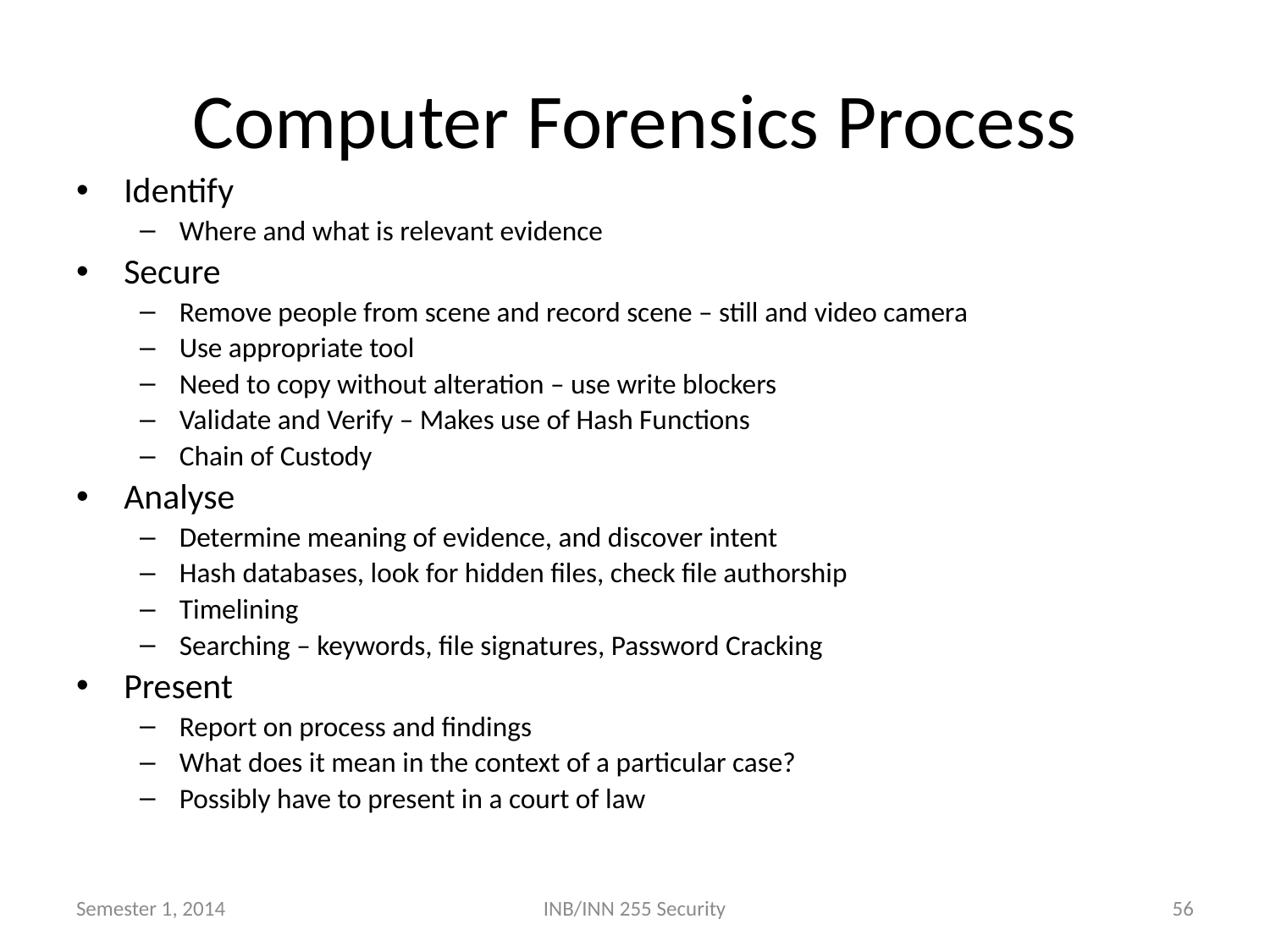

# Computer Forensics Process
Identify
Where and what is relevant evidence
Secure
Remove people from scene and record scene – still and video camera
Use appropriate tool
Need to copy without alteration – use write blockers
Validate and Verify – Makes use of Hash Functions
Chain of Custody
Analyse
Determine meaning of evidence, and discover intent
Hash databases, look for hidden files, check file authorship
Timelining
Searching – keywords, file signatures, Password Cracking
Present
Report on process and findings
What does it mean in the context of a particular case?
Possibly have to present in a court of law
Semester 1, 2014
INB/INN 255 Security
56